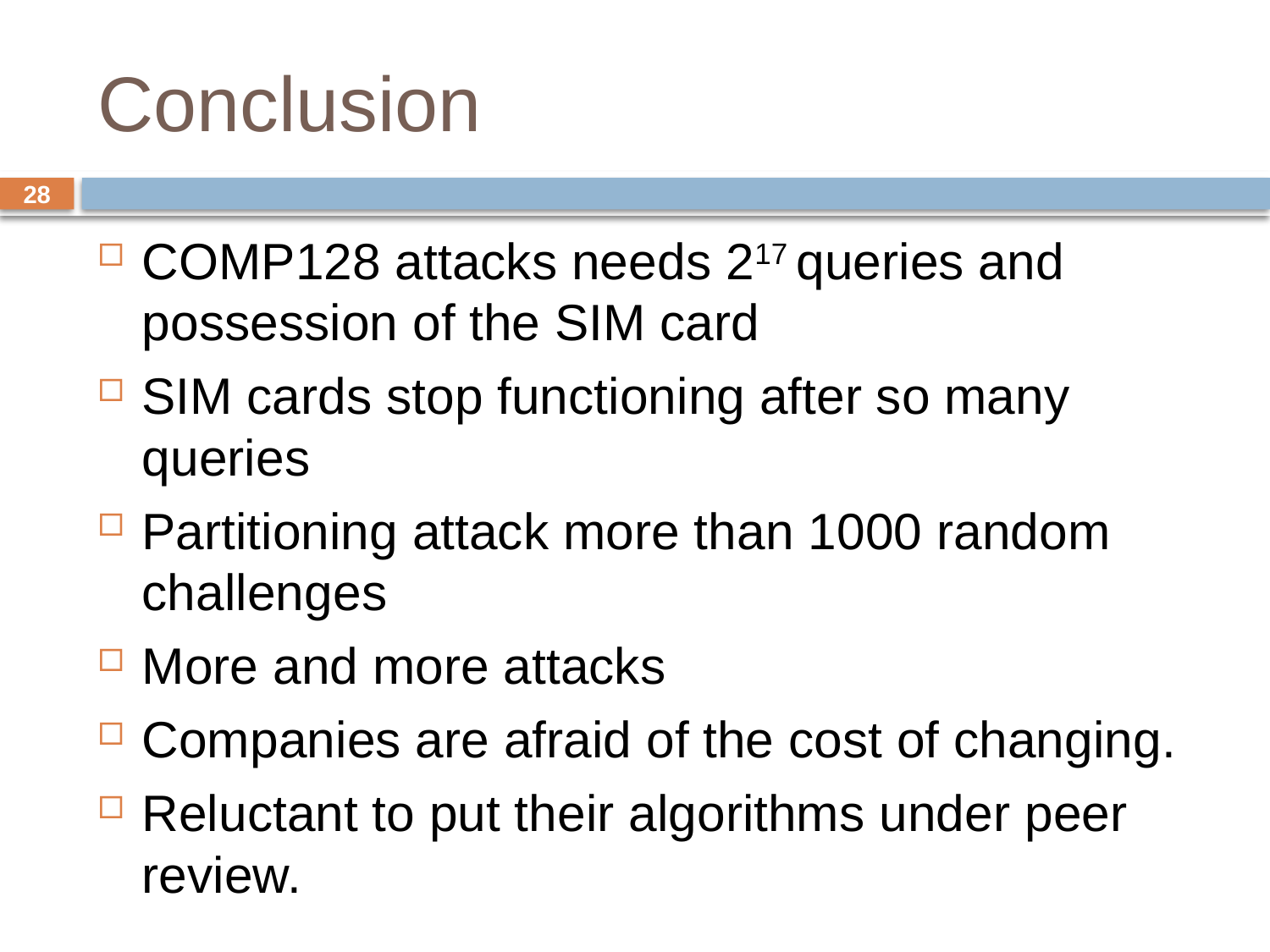

# Conclusion
28
COMP128 attacks needs 217 queries and possession of the SIM card
SIM cards stop functioning after so many queries
Partitioning attack more than 1000 random challenges
More and more attacks
Companies are afraid of the cost of changing.
Reluctant to put their algorithms under peer review.